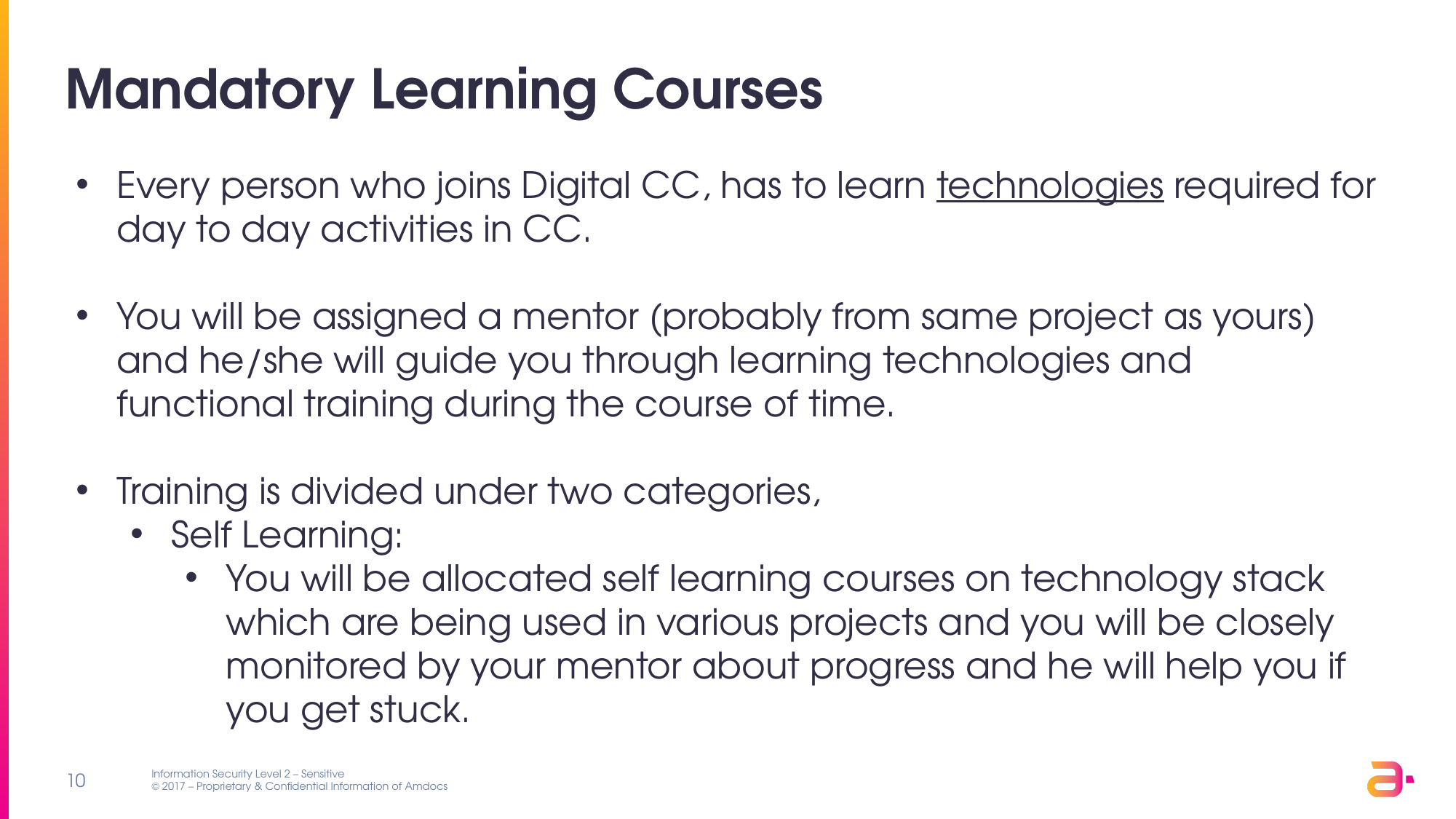

# Mandatory Learning Courses
Every person who joins Digital CC, has to learn technologies required for day to day activities in CC.

You will be assigned a mentor (probably from same project as yours) and he/she will guide you through learning technologies and functional training during the course of time.

Training is divided under two categories,
Self Learning:
You will be allocated self learning courses on technology stack which are being used in various projects and you will be closely monitored by your mentor about progress and he will help you if you get stuck.